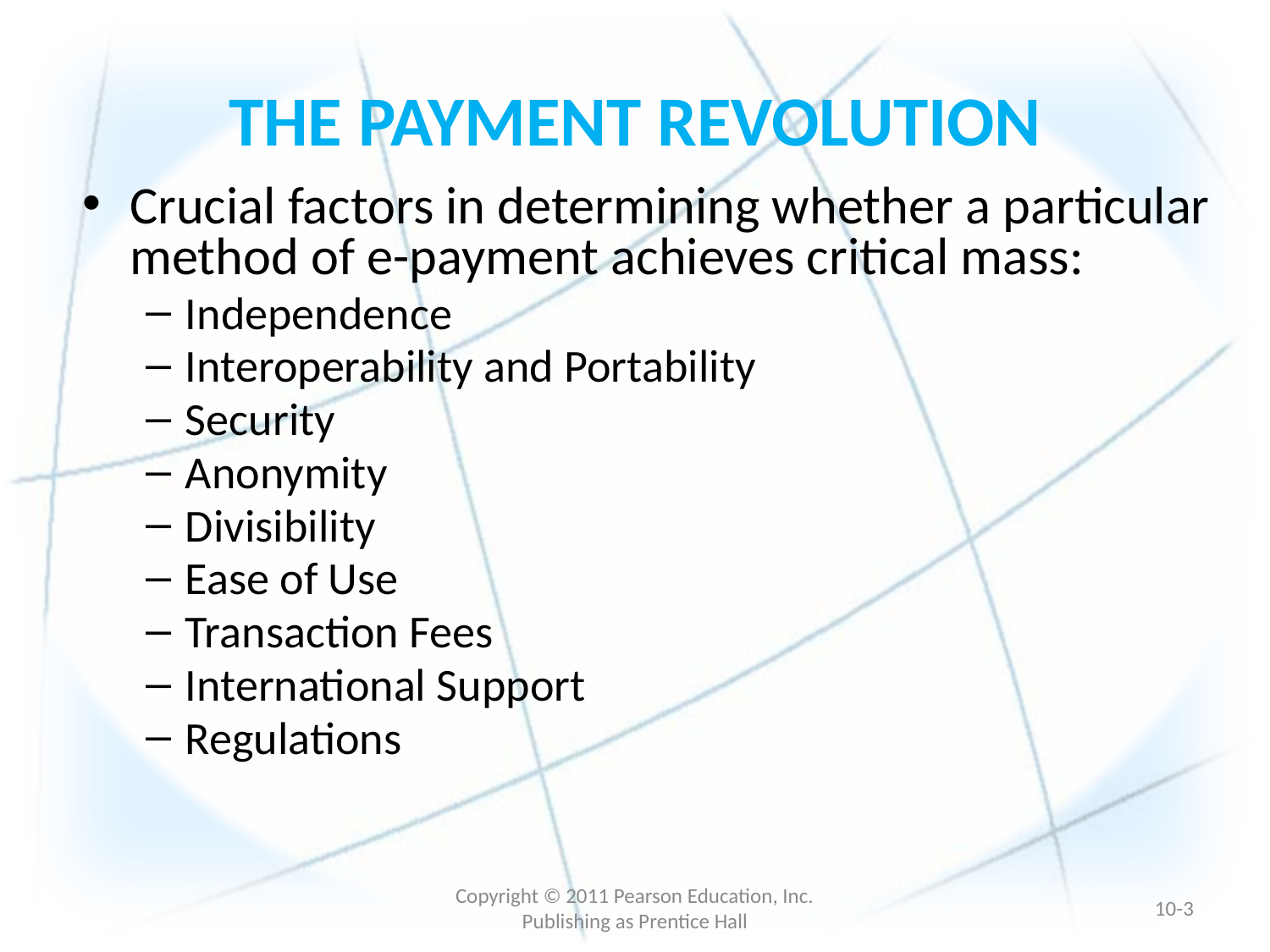

# THE PAYMENT REVOLUTION
Crucial factors in determining whether a particular method of e-payment achieves critical mass:
Independence
Interoperability and Portability
Security
Anonymity
Divisibility
Ease of Use
Transaction Fees
International Support
Regulations
Copyright © 2011 Pearson Education, Inc. Publishing as Prentice Hall
10-3